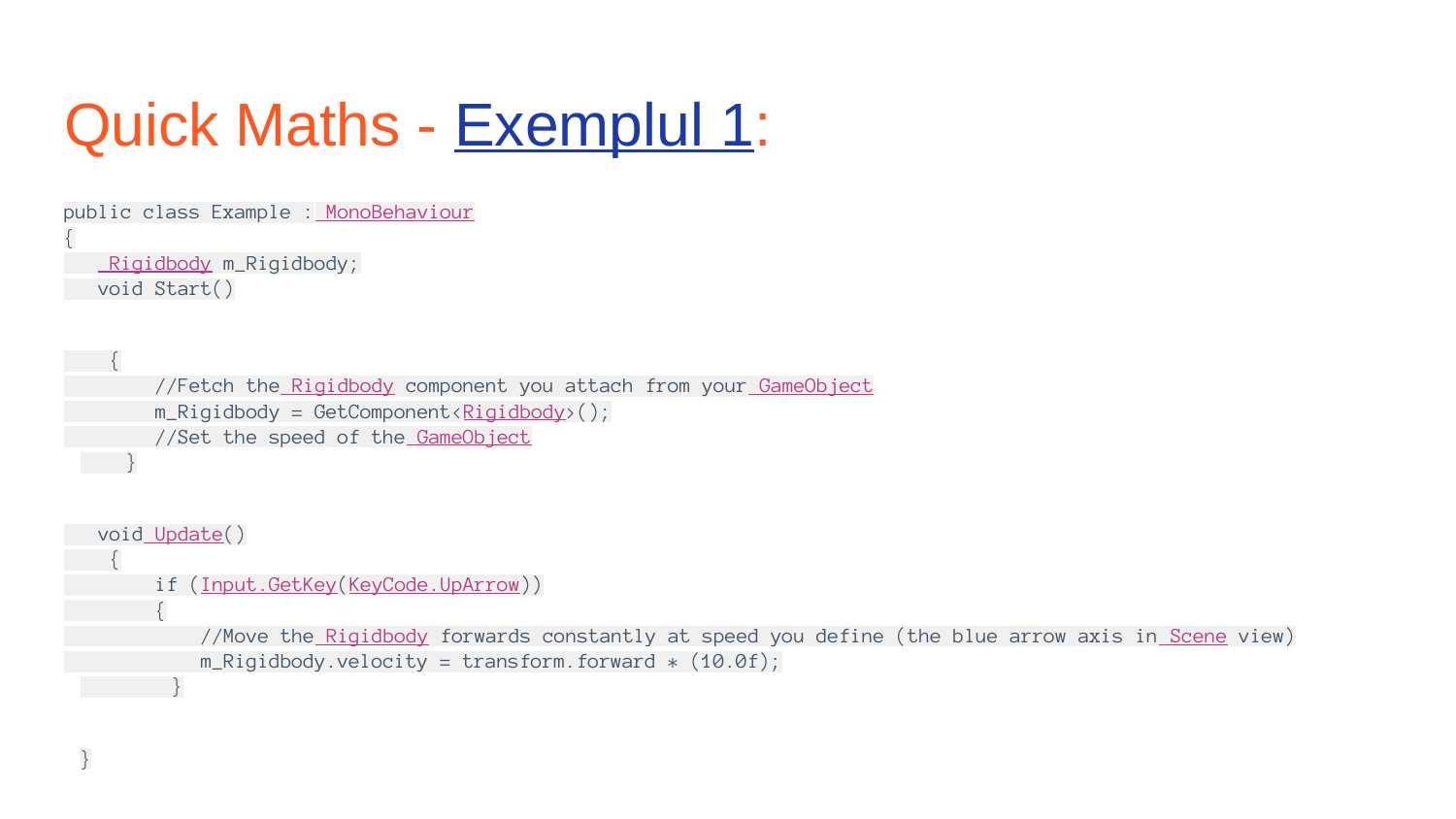

# Quick Maths - Exemplul 1:
public class Example : MonoBehaviour
{
    Rigidbody m_Rigidbody;
   void Start()
    {
        //Fetch the Rigidbody component you attach from your GameObject
        m_Rigidbody = GetComponent<Rigidbody>();
        //Set the speed of the GameObject
    }
   void Update()
    {
        if (Input.GetKey(KeyCode.UpArrow))
        {
            //Move the Rigidbody forwards constantly at speed you define (the blue arrow axis in Scene view)
            m_Rigidbody.velocity = transform.forward * (10.0f);
        }
}